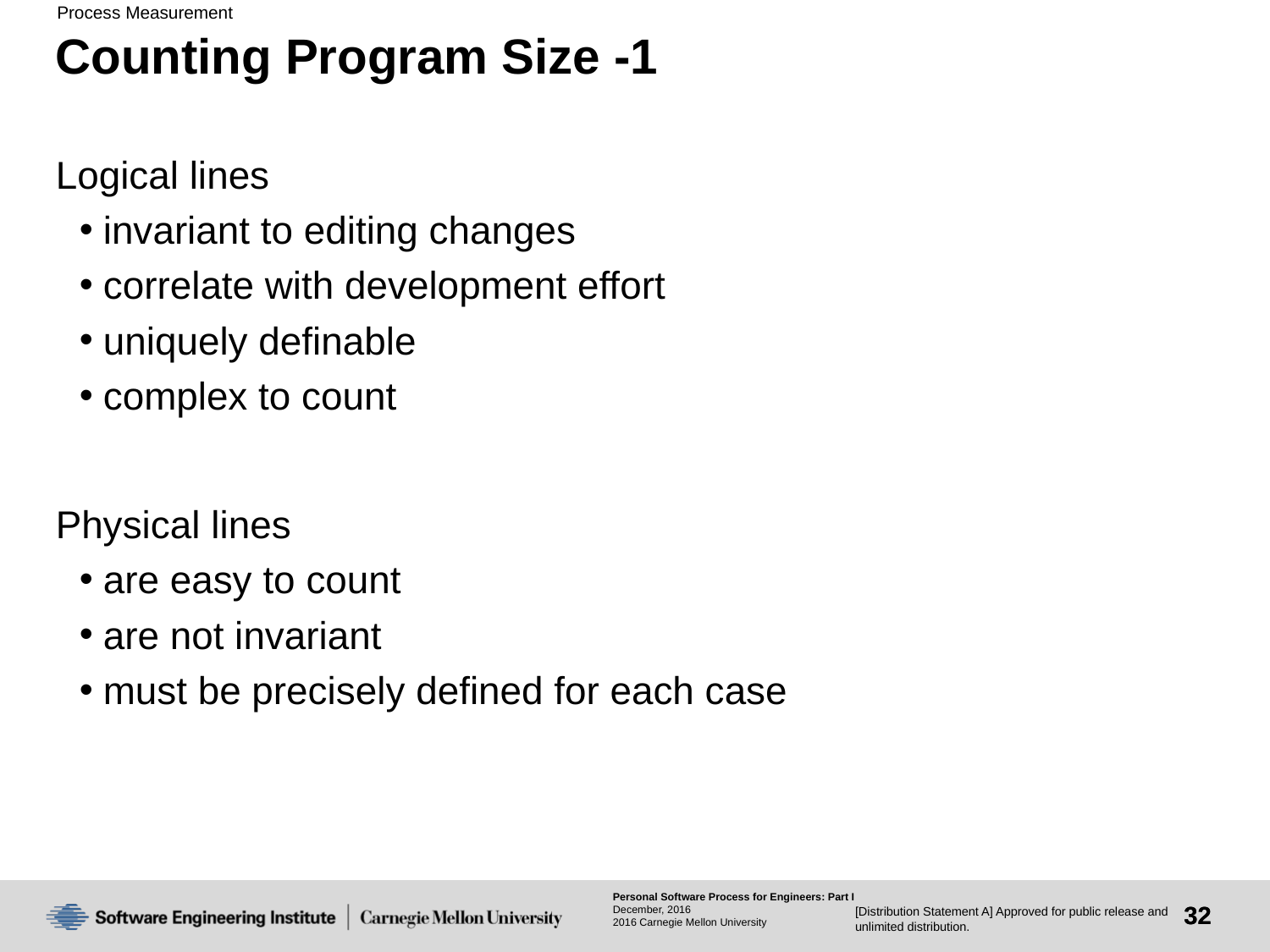

# Counting Program Size -1
Logical lines
invariant to editing changes
correlate with development effort
uniquely definable
complex to count

Physical lines
are easy to count
are not invariant
must be precisely defined for each case